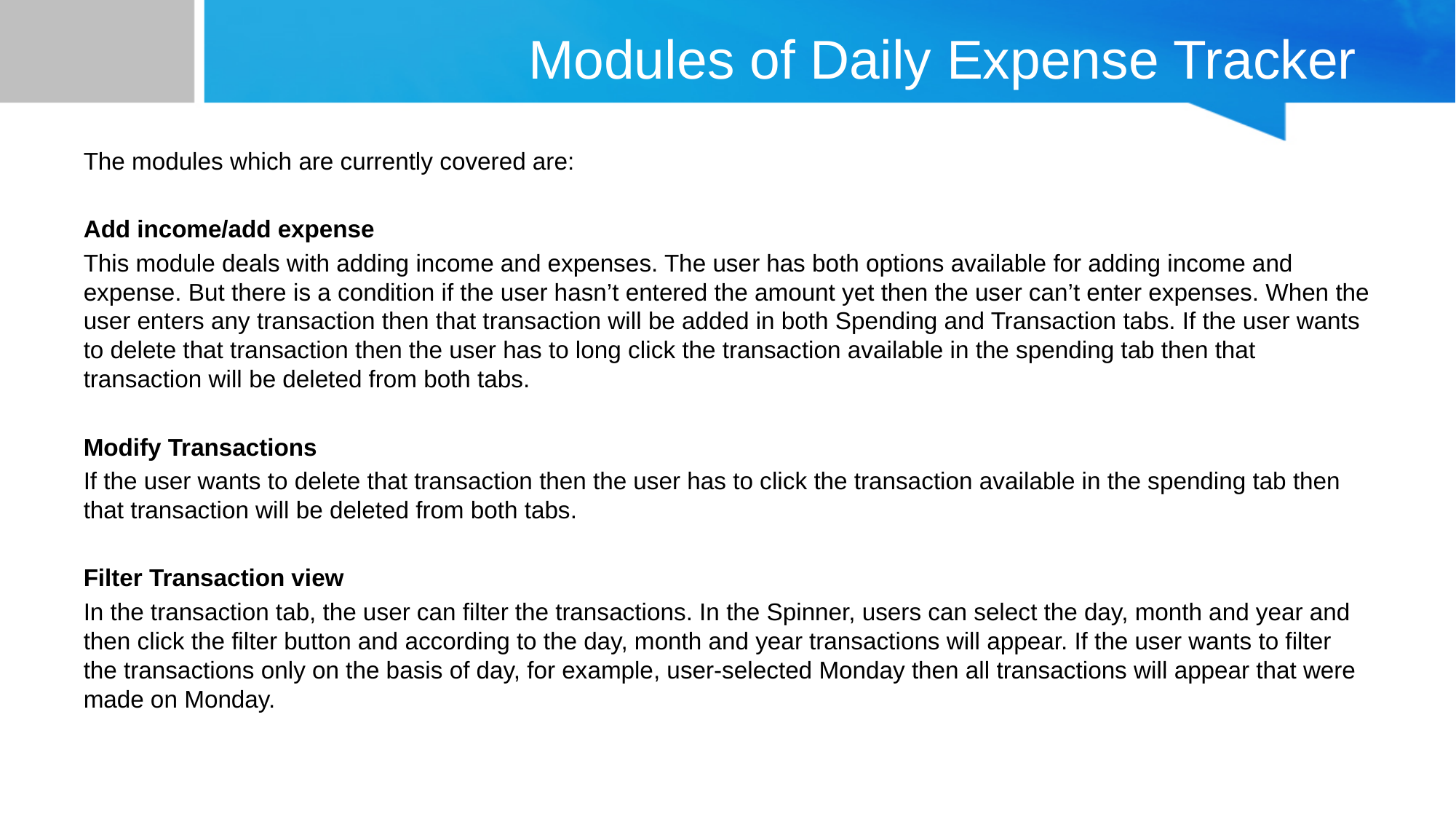

# Modules of Daily Expense Tracker
The modules which are currently covered are:

Add income/add expense
This module deals with adding income and expenses. The user has both options available for adding income and expense. But there is a condition if the user hasn’t entered the amount yet then the user can’t enter expenses. When the user enters any transaction then that transaction will be added in both Spending and Transaction tabs. If the user wants to delete that transaction then the user has to long click the transaction available in the spending tab then that transaction will be deleted from both tabs.

Modify Transactions
If the user wants to delete that transaction then the user has to click the transaction available in the spending tab then that transaction will be deleted from both tabs.

Filter Transaction view
In the transaction tab, the user can filter the transactions. In the Spinner, users can select the day, month and year and then click the filter button and according to the day, month and year transactions will appear. If the user wants to filter the transactions only on the basis of day, for example, user-selected Monday then all transactions will appear that were made on Monday.